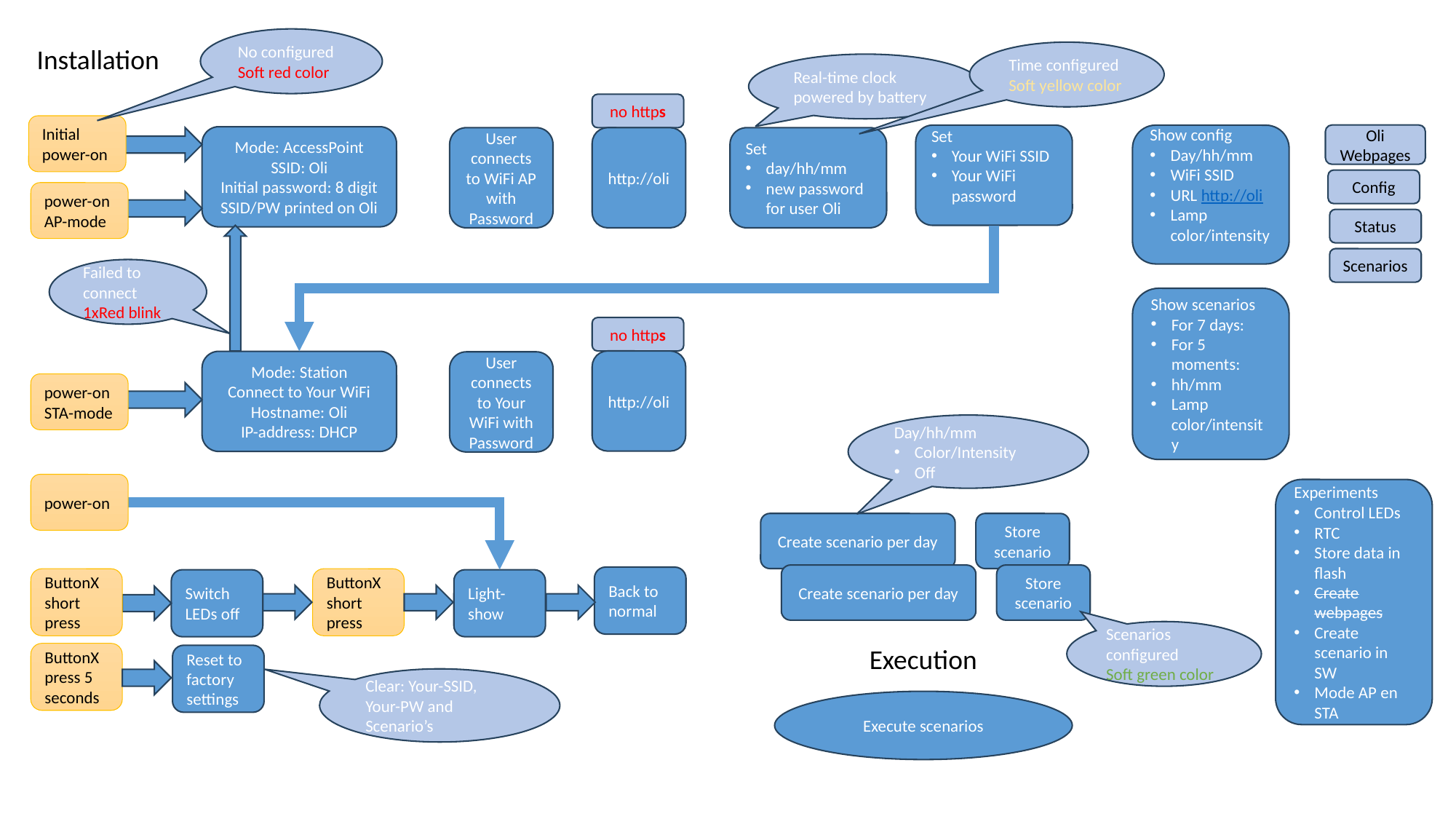

No configured
Soft red color
Installation
Time configured
Soft yellow color
Real-time clock powered by battery
no https
Initial power-on
Oli Webpages
Show config
Day/hh/mm
WiFi SSID
URL http://oli
Lamp color/intensity

Set
Your WiFi SSID
Your WiFi password

Mode: AccessPoint
SSID: Oli
Initial password: 8 digit SSID/PW printed on Oli

User connects to WiFi AP with Password
http://oli
Set
day/hh/mm
new password for user Oli
Config
power-on
AP-mode

Status
Scenarios
Failed to connect
1xRed blink

Show scenarios
For 7 days:
For 5 moments:
hh/mm
Lamp color/intensity
no https
http://oli
Mode: Station
Connect to Your WiFi
Hostname: Oli
IP-address: DHCP
User connects to Your WiFi with Password
power-on
STA-mode

Day/hh/mm
Color/Intensity
Off
power-on
Experiments
Control LEDs
RTC
Store data in flash
Create webpages
Create scenario in SW
Mode AP en STA
Create scenario per day
Store scenario
Create scenario per day
Store scenario
Back to normal
ButtonX short press
ButtonX short press
Switch LEDs off
Light-show

Scenarios configured
Soft green color
Execution
ButtonX press 5 seconds
Reset to factory settings

Clear: Your-SSID, Your-PW and Scenario’s
Execute scenarios